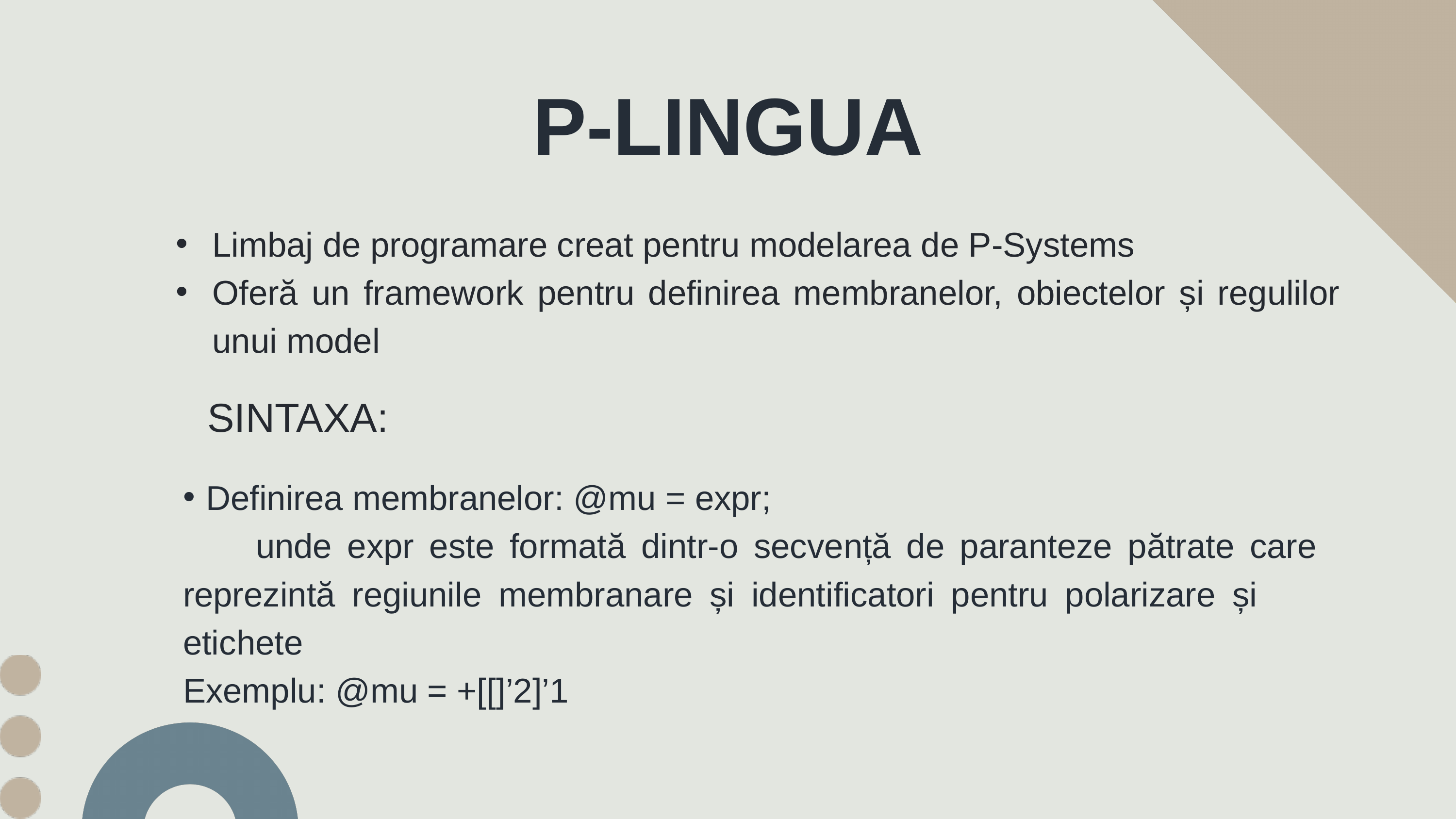

P-LINGUA

Limbaj de programare creat pentru modelarea de P-Systems
Oferă un framework pentru definirea membranelor, obiectelor și regulilor unui model

SINTAXA:
Definirea membranelor: @mu = expr;
	unde expr este formată dintr-o secvență de paranteze pătrate care 	reprezintă regiunile membranare și identificatori pentru polarizare și 	etichete
Exemplu: @mu = +[[]’2]’1